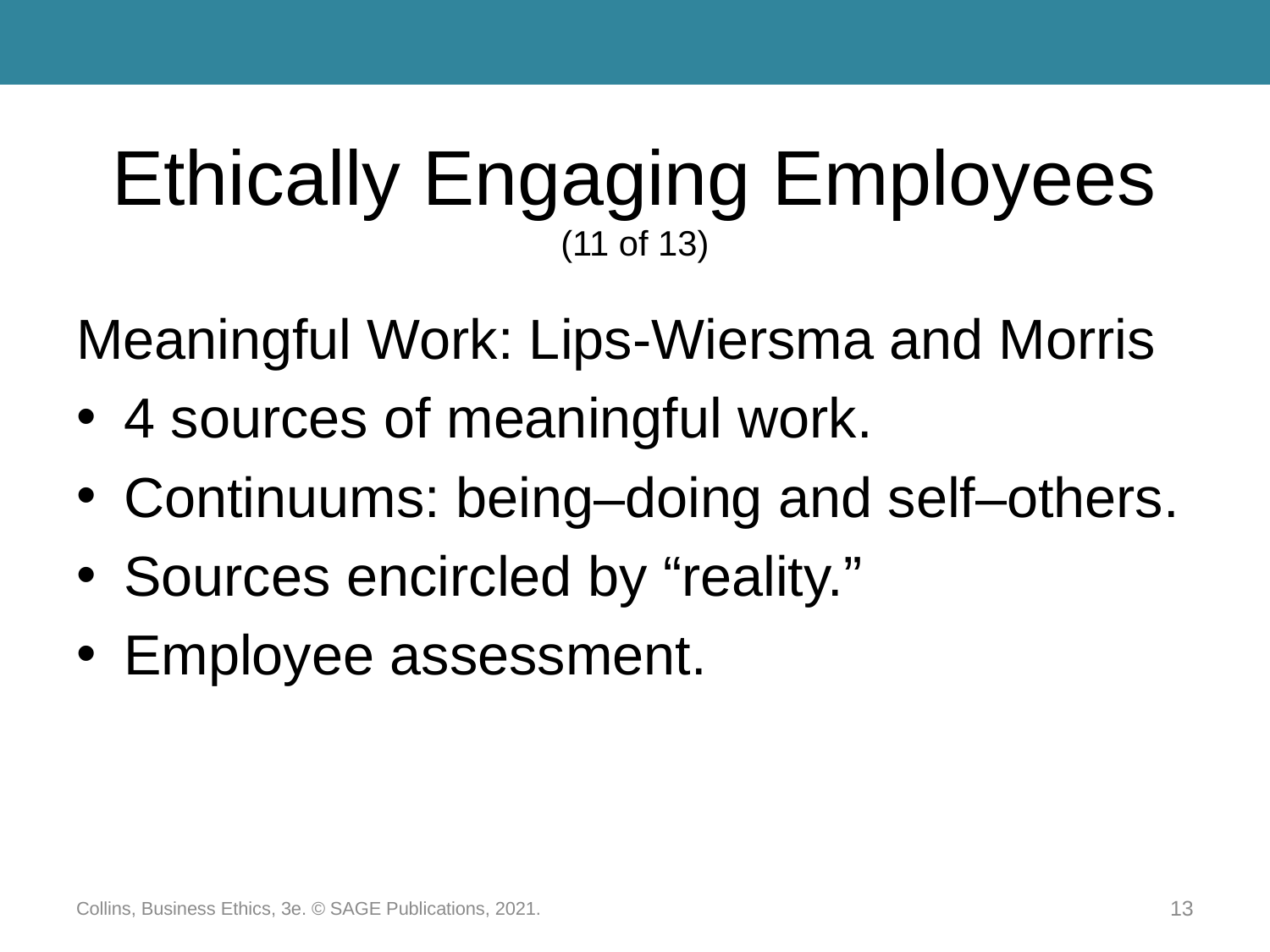

# Ethically Engaging Employees (11 of 13)
Meaningful Work: Lips-Wiersma and Morris
4 sources of meaningful work.
Continuums: being–doing and self–others.
Sources encircled by “reality.”
Employee assessment.
Collins, Business Ethics, 3e. © SAGE Publications, 2021.
13